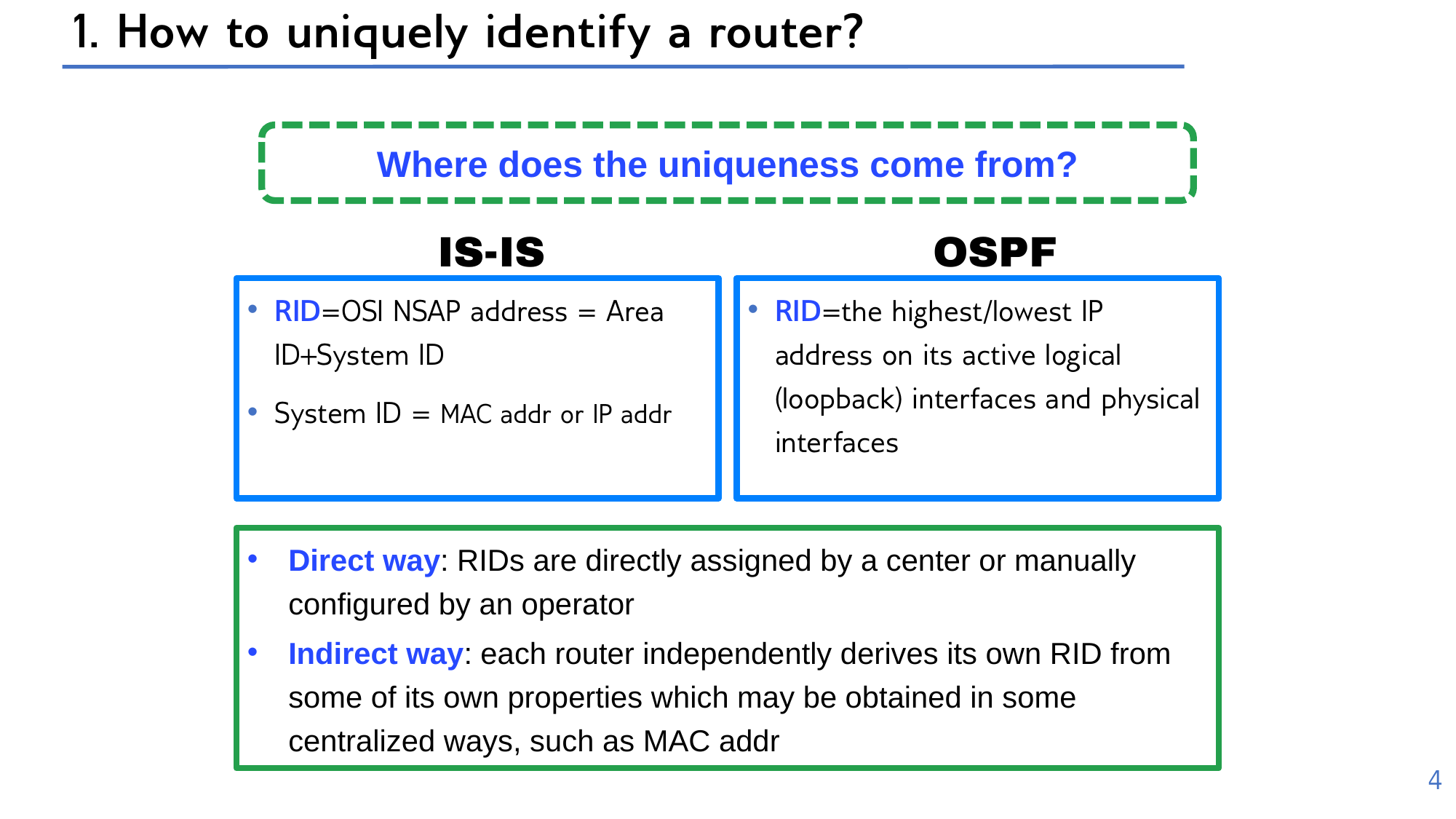

# 1. How to uniquely identify a router?
Where does the uniqueness come from?
IS-IS
OSPF
RID=OSI NSAP address = Area ID+System ID
System ID = MAC addr or IP addr
RID=the highest/lowest IP address on its active logical (loopback) interfaces and physical interfaces
Direct way: RIDs are directly assigned by a center or manually configured by an operator
Indirect way: each router independently derives its own RID from some of its own properties which may be obtained in some centralized ways, such as MAC addr
4